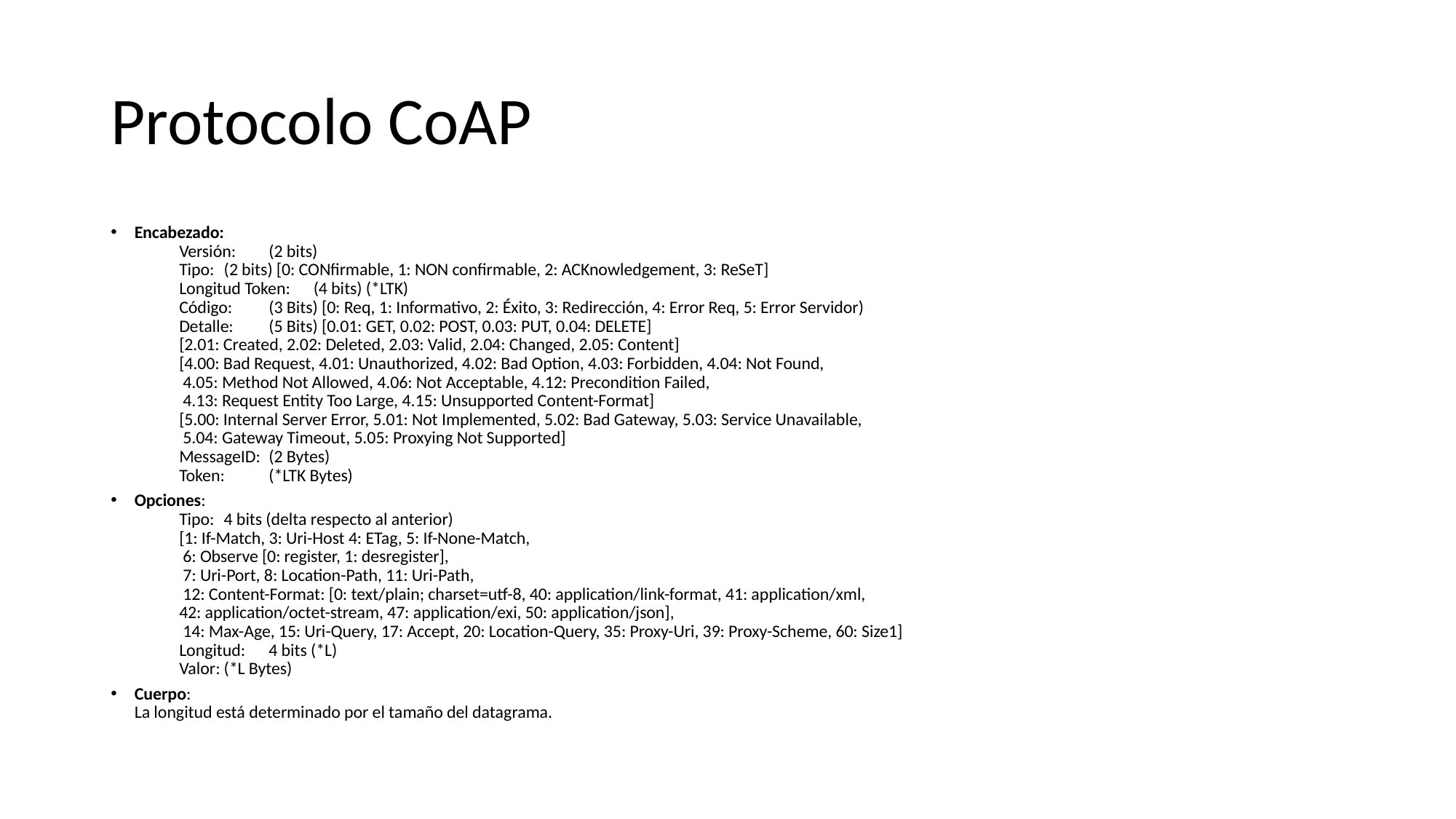

# Protocolo CoAP
Encabezado:
	Versión:	(2 bits)
	Tipo:	(2 bits) [0: CONfirmable, 1: NON confirmable, 2: ACKnowledgement, 3: ReSeT]
	Longitud Token:	(4 bits) (*LTK)
	Código:	(3 Bits) [0: Req, 1: Informativo, 2: Éxito, 3: Redirección, 4: Error Req, 5: Error Servidor)
	Detalle:	(5 Bits) [0.01: GET, 0.02: POST, 0.03: PUT, 0.04: DELETE]
		[2.01: Created, 2.02: Deleted, 2.03: Valid, 2.04: Changed, 2.05: Content]
		[4.00: Bad Request, 4.01: Unauthorized, 4.02: Bad Option, 4.03: Forbidden, 4.04: Not Found,
		 4.05: Method Not Allowed, 4.06: Not Acceptable, 4.12: Precondition Failed,
		 4.13: Request Entity Too Large, 4.15: Unsupported Content-Format]
		[5.00: Internal Server Error, 5.01: Not Implemented, 5.02: Bad Gateway, 5.03: Service Unavailable,
		 5.04: Gateway Timeout, 5.05: Proxying Not Supported]
	MessageID:	(2 Bytes)
	Token:	(*LTK Bytes)
Opciones:
	Tipo:	4 bits (delta respecto al anterior)
		[1: If-Match, 3: Uri-Host 4: ETag, 5: If-None-Match,
		 6: Observe [0: register, 1: desregister],
		 7: Uri-Port, 8: Location-Path, 11: Uri-Path,
		 12: Content-Format: [0: text/plain; charset=utf-8, 40: application/link-format, 41: application/xml,
			42: application/octet-stream, 47: application/exi, 50: application/json],
		 14: Max-Age, 15: Uri-Query, 17: Accept, 20: Location-Query, 35: Proxy-Uri, 39: Proxy-Scheme, 60: Size1]
	Longitud:	4 bits (*L)
	Valor:	(*L Bytes)
Cuerpo:
La longitud está determinado por el tamaño del datagrama.